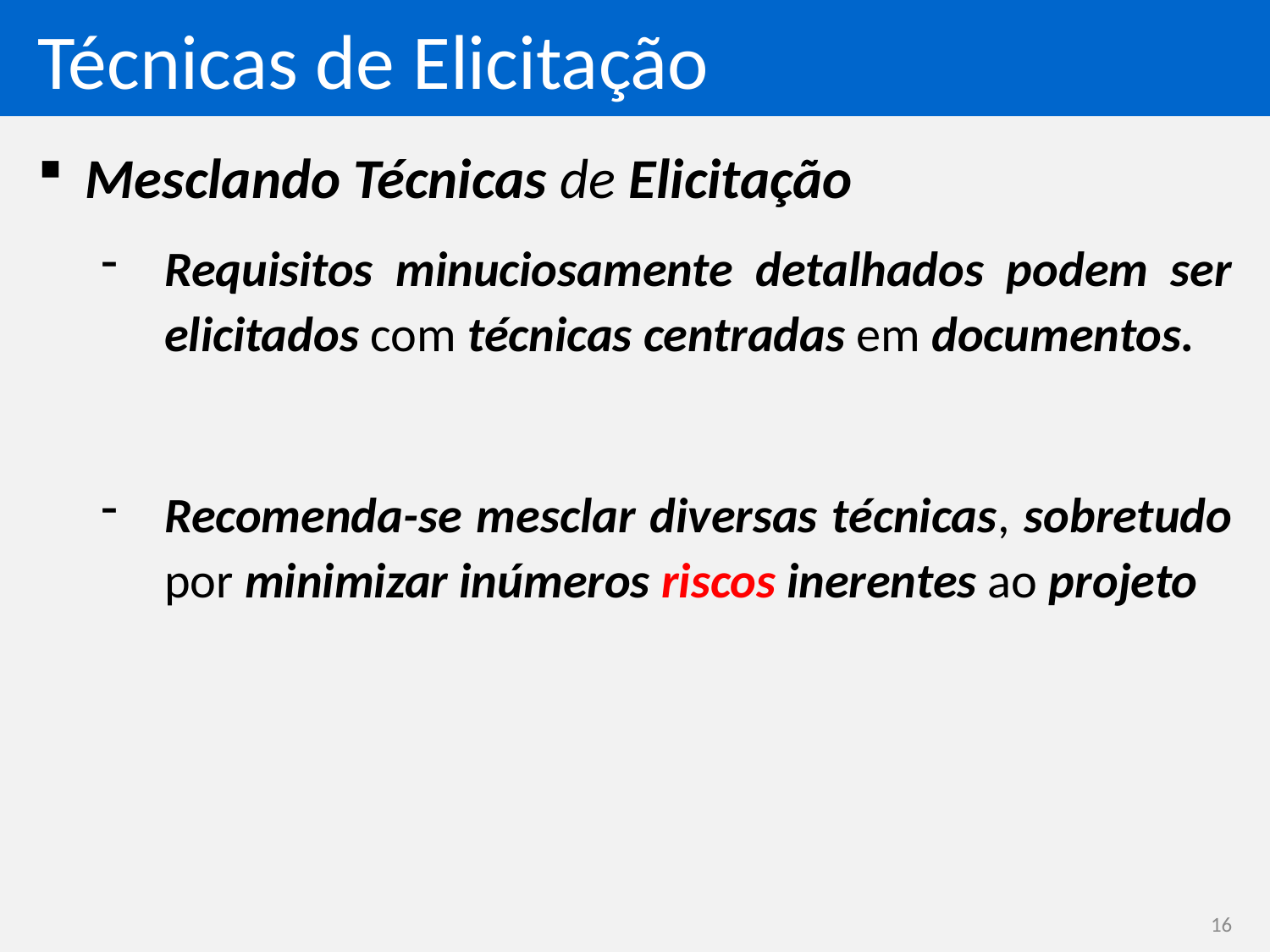

# Técnicas de Elicitação
Mesclando Técnicas de Elicitação
Requisitos minuciosamente detalhados podem ser elicitados com técnicas centradas em documentos.

Recomenda-se mesclar diversas técnicas, sobretudo por minimizar inúmeros riscos inerentes ao projeto

16